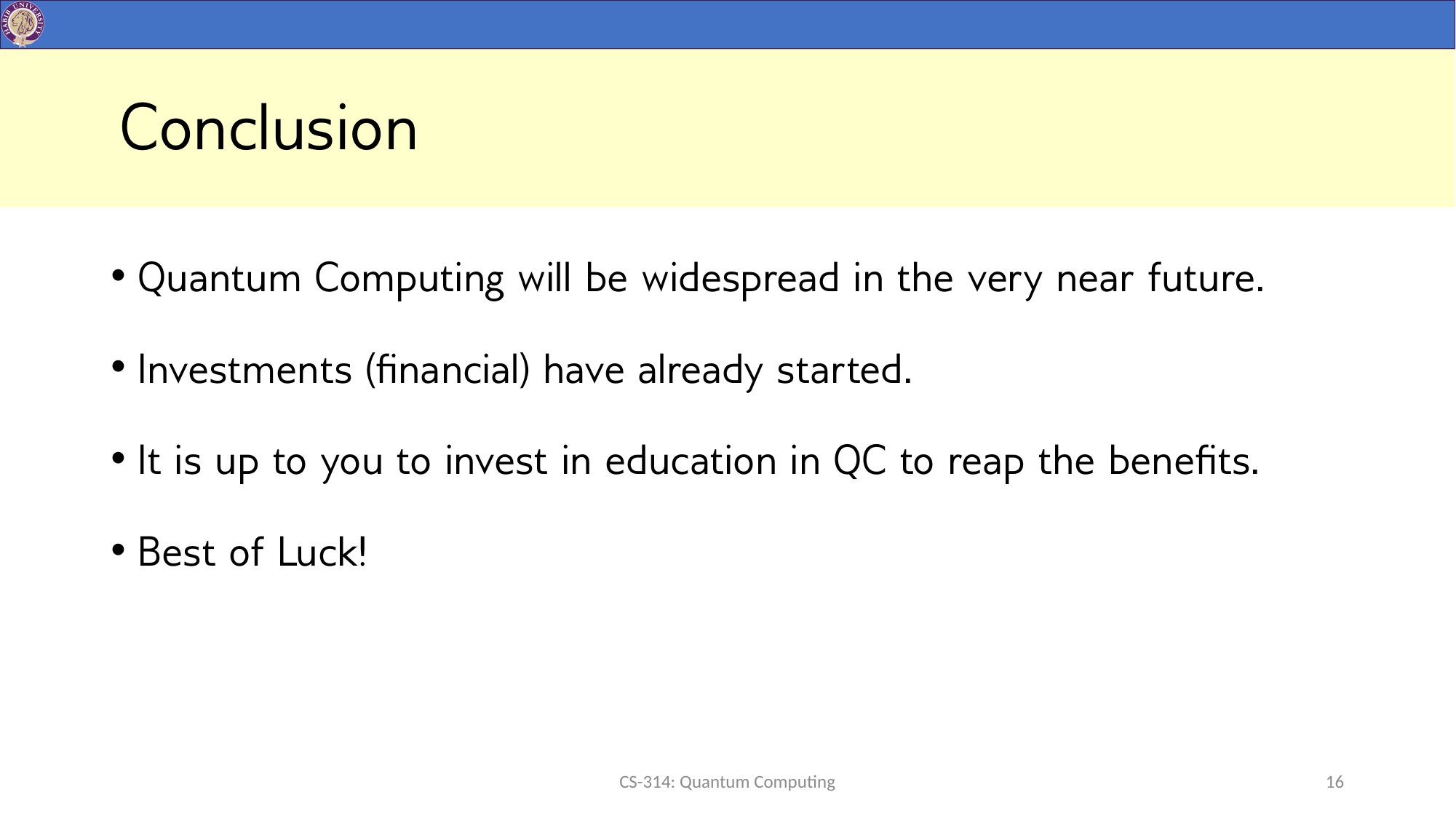

# Conclusion
Quantum Computing will be widespread in the very near future.
Investments (financial) have already started.
It is up to you to invest in education in QC to reap the benefits.
Best of Luck!
CS-314: Quantum Computing
16